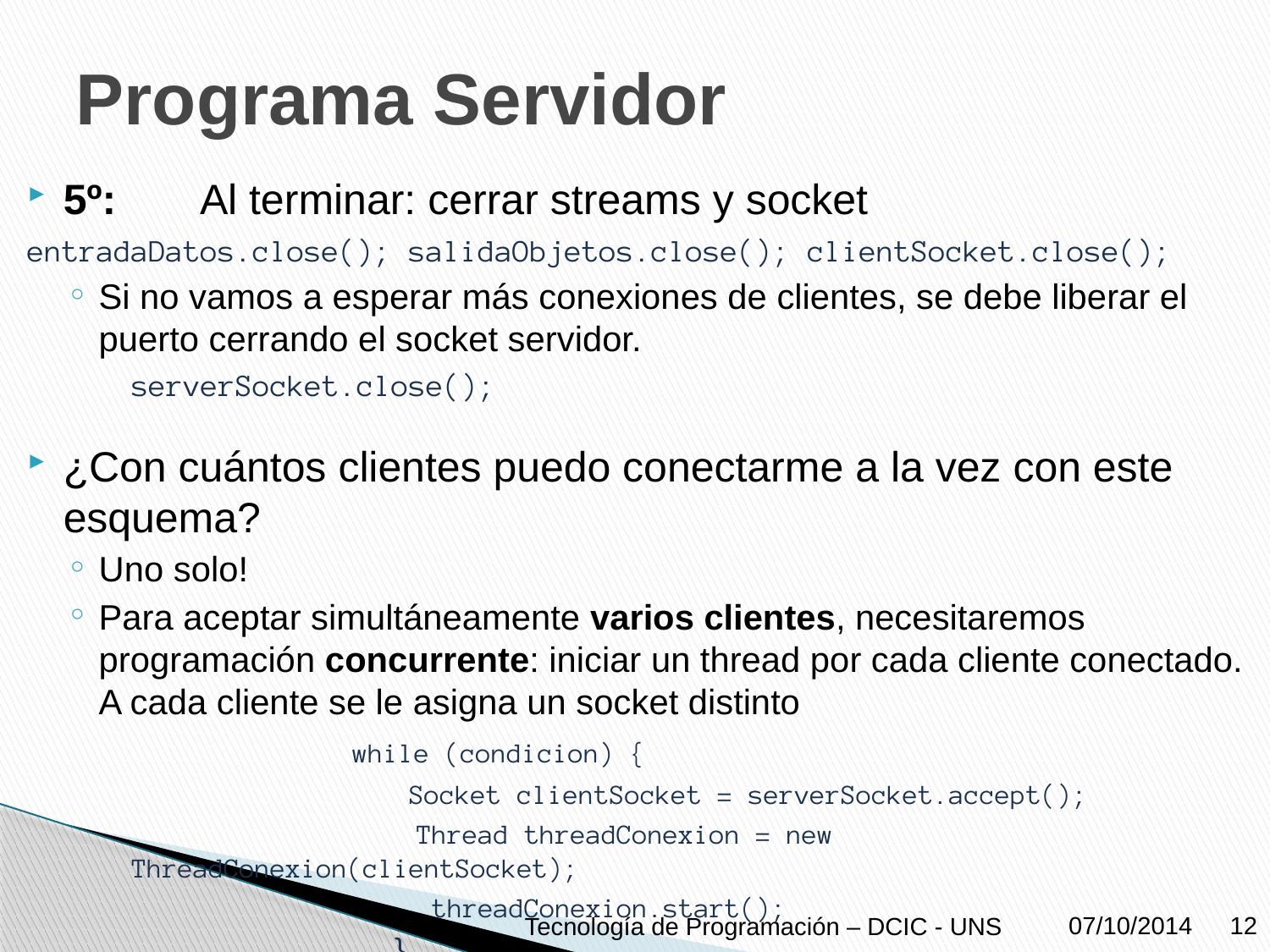

# Programa Servidor
5º:	 Al terminar: cerrar streams y socket
entradaDatos.close(); salidaObjetos.close(); clientSocket.close();
Si no vamos a esperar más conexiones de clientes, se debe liberar el puerto cerrando el socket servidor.
	serverSocket.close();

¿Con cuántos clientes puedo conectarme a la vez con este esquema?
Uno solo!
Para aceptar simultáneamente varios clientes, necesitaremos programación concurrente: iniciar un thread por cada cliente conectado. A cada cliente se le asigna un socket distinto
			while (condicion) {
		          	   Socket clientSocket = serverSocket.accept();
			  Thread threadConexion = new ThreadConexion(clientSocket);
			   threadConexion.start();
		 	 }

07/10/2014
12
Tecnología de Programación – DCIC - UNS